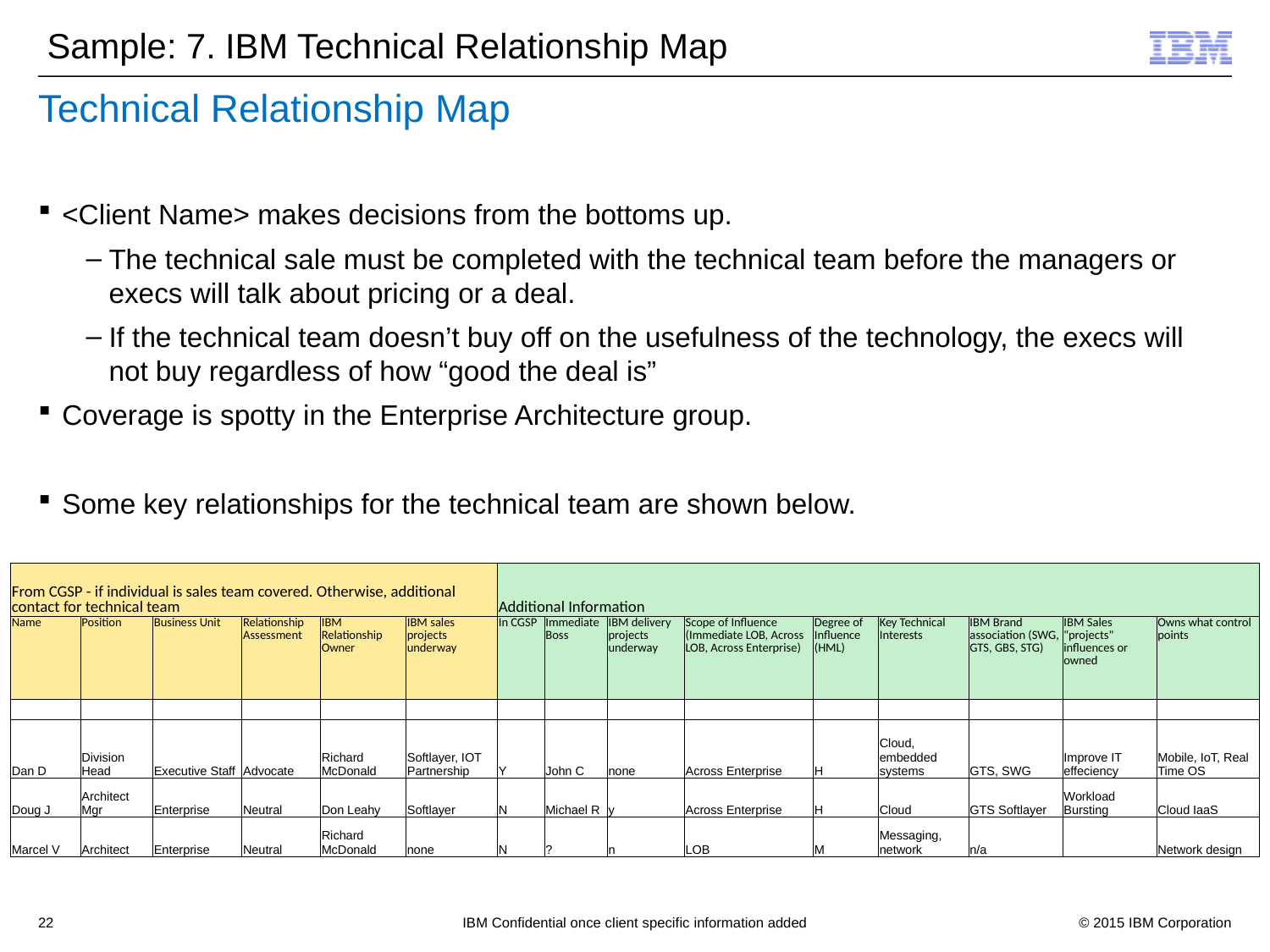

Sample: 7. IBM Technical Relationship Map
# Technical Relationship Map
<Client Name> makes decisions from the bottoms up.
The technical sale must be completed with the technical team before the managers or execs will talk about pricing or a deal.
If the technical team doesn’t buy off on the usefulness of the technology, the execs will not buy regardless of how “good the deal is”
Coverage is spotty in the Enterprise Architecture group.

Some key relationships for the technical team are shown below.
| From CGSP - if individual is sales team covered. Otherwise, additional contact for technical team |  |  |  |  |  | Additional Information |  |  |  |  |  |  |  |  |
| --- | --- | --- | --- | --- | --- | --- | --- | --- | --- | --- | --- | --- | --- | --- |
| Name | Position | Business Unit | Relationship Assessment | IBM Relationship Owner | IBM sales projects underway | In CGSP | Immediate Boss | IBM delivery projects underway | Scope of Influence (Immediate LOB, Across LOB, Across Enterprise) | Degree of Influence (HML) | Key Technical Interests | IBM Brand association (SWG, GTS, GBS, STG) | IBM Sales "projects" influences or owned | Owns what control points |
|  |  |  |  |  |  |  |  |  |  |  |  |  |  |  |
| Dan D | Division Head | Executive Staff | Advocate | Richard McDonald | Softlayer, IOT Partnership | Y | John C | none | Across Enterprise | H | Cloud, embedded systems | GTS, SWG | Improve IT effeciency | Mobile, IoT, Real Time OS |
| Doug J | Architect Mgr | Enterprise | Neutral | Don Leahy | Softlayer | N | Michael R | y | Across Enterprise | H | Cloud | GTS Softlayer | Workload Bursting | Cloud IaaS |
| Marcel V | Architect | Enterprise | Neutral | Richard McDonald | none | N | ? | n | LOB | M | Messaging, network | n/a |  | Network design |
22
IBM Confidential once client specific information added